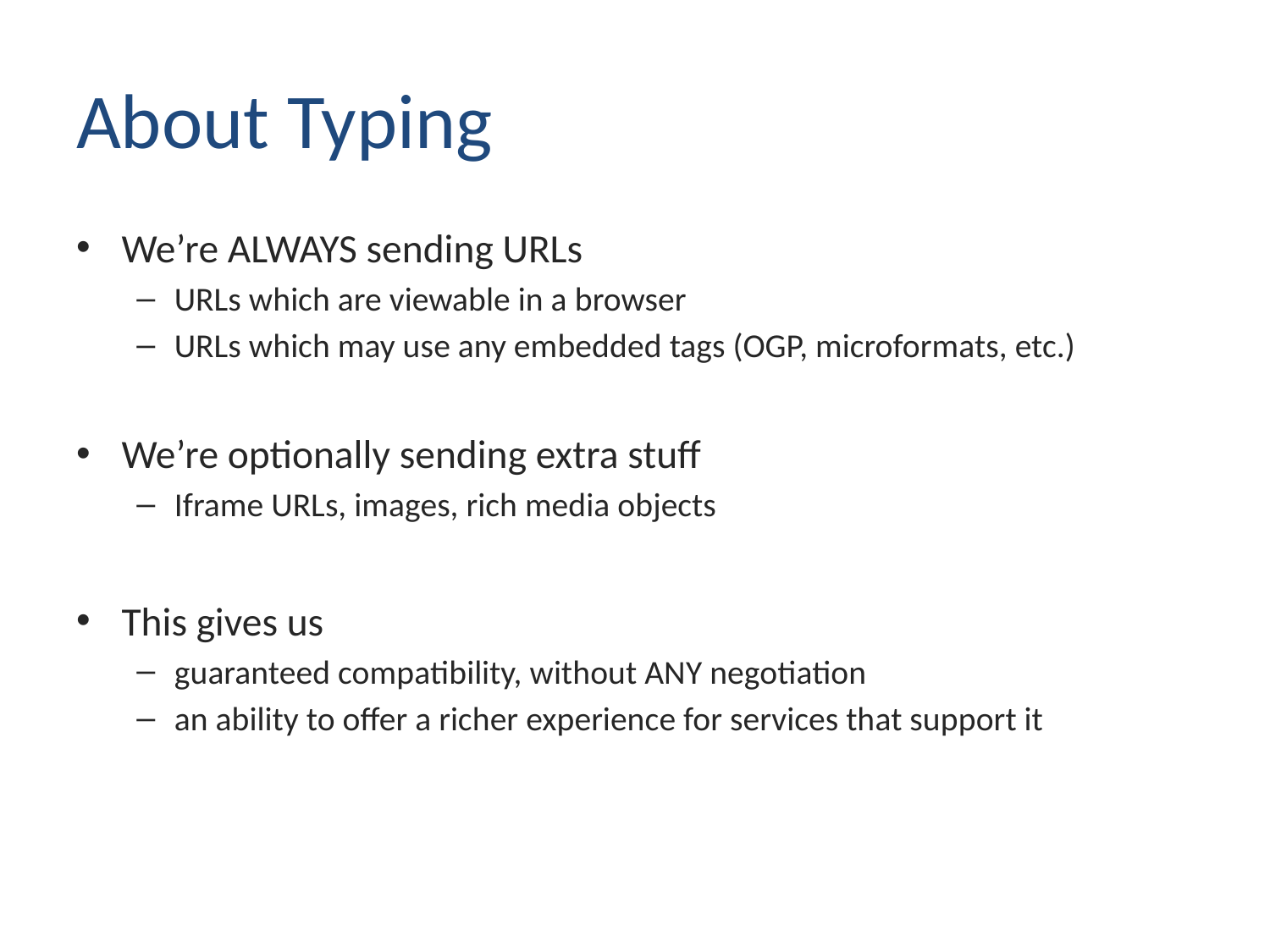

# About Typing
We’re ALWAYS sending URLs
URLs which are viewable in a browser
URLs which may use any embedded tags (OGP, microformats, etc.)

We’re optionally sending extra stuff
Iframe URLs, images, rich media objects

This gives us
guaranteed compatibility, without ANY negotiation
an ability to offer a richer experience for services that support it